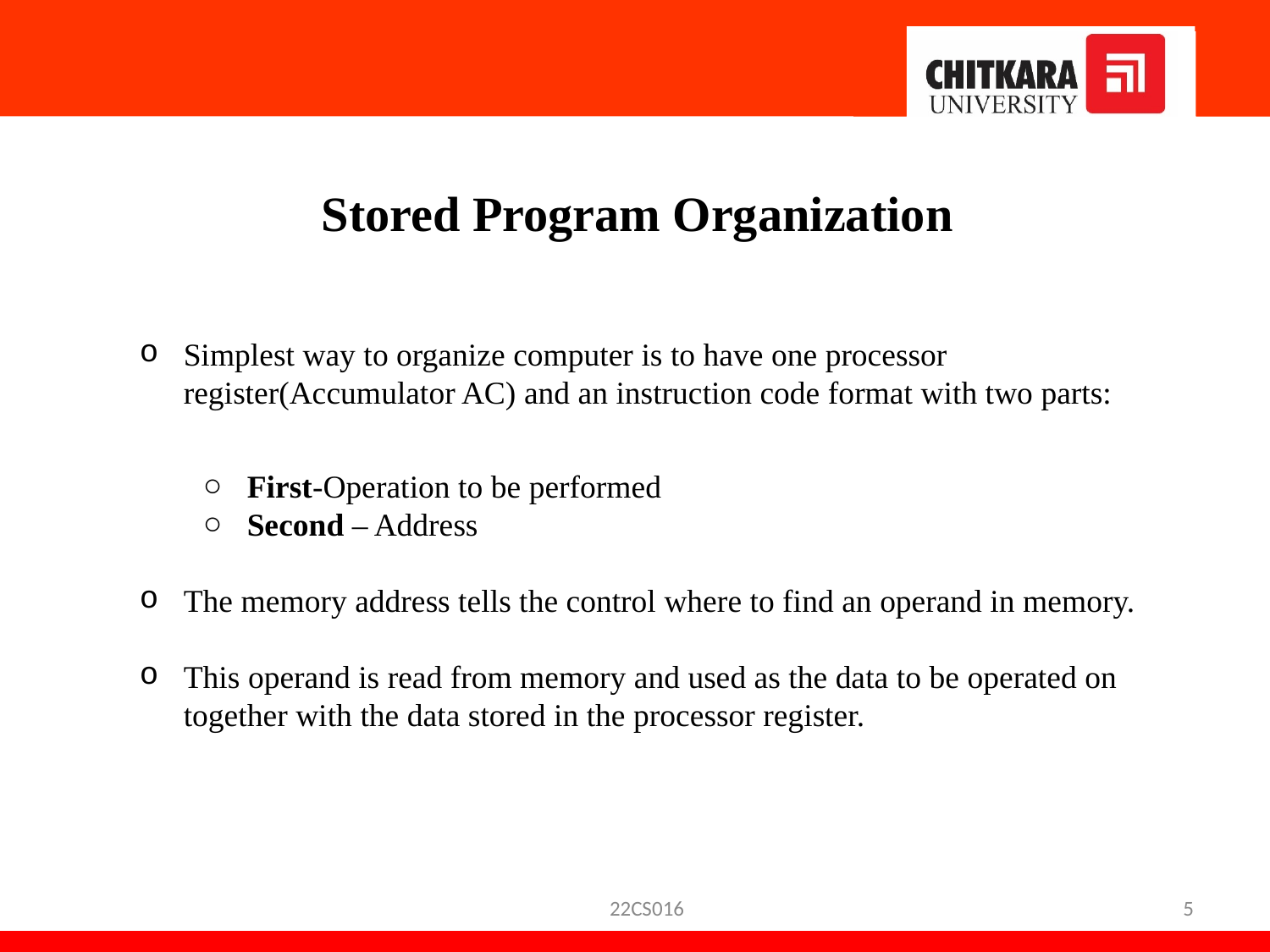

Stored Program Organization
Simplest way to organize computer is to have one processor register(Accumulator AC) and an instruction code format with two parts:

First-Operation to be performed
Second – Address

The memory address tells the control where to find an operand in memory.

This operand is read from memory and used as the data to be operated on together with the data stored in the processor register.
22CS016
5